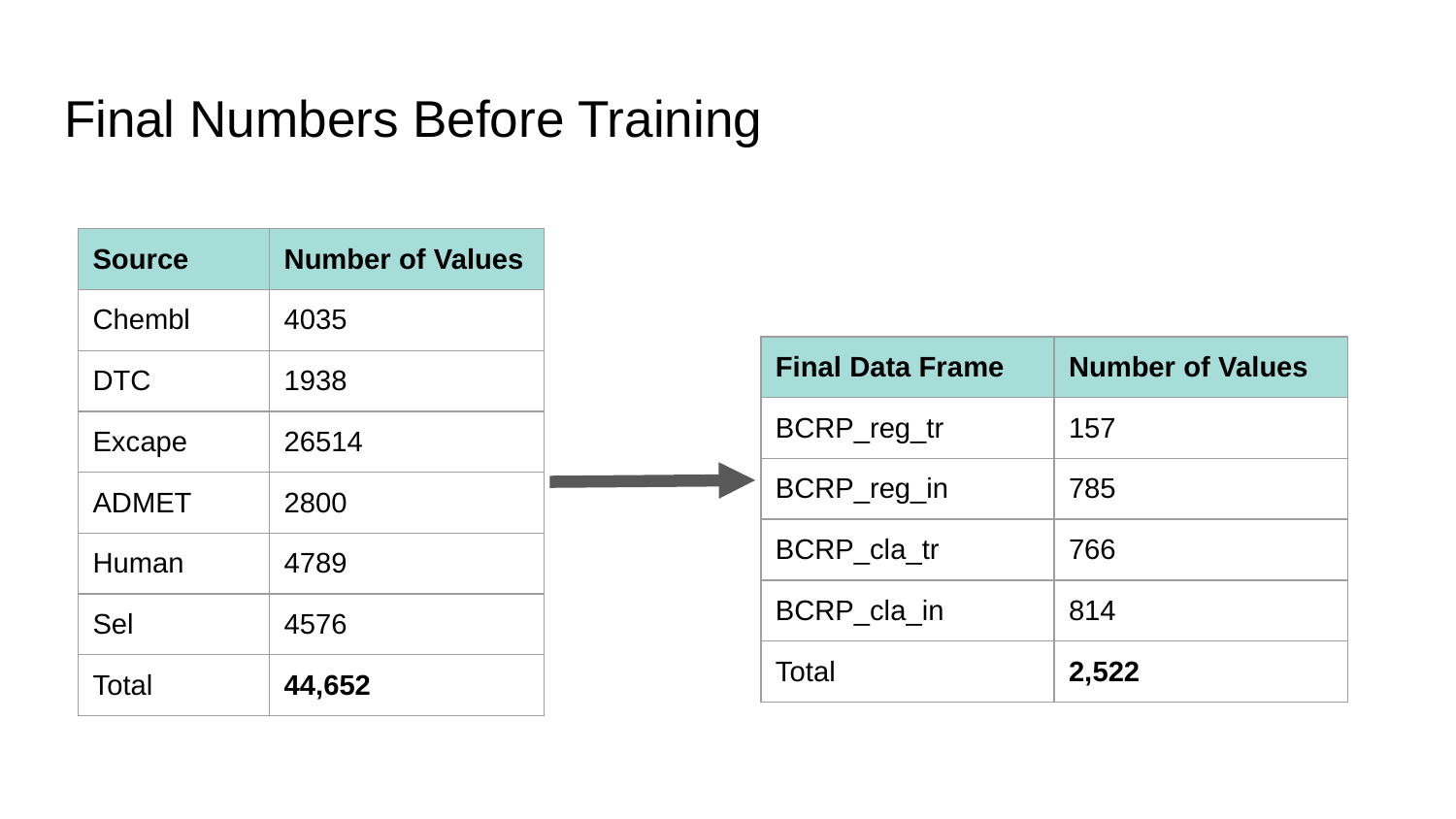

# Final Numbers Before Training
| Source | Number of Values |
| --- | --- |
| Chembl | 4035 |
| DTC | 1938 |
| Excape | 26514 |
| ADMET | 2800 |
| Human | 4789 |
| Sel | 4576 |
| Total | 44,652 |
| Final Data Frame | Number of Values |
| --- | --- |
| BCRP\_reg\_tr | 157 |
| BCRP\_reg\_in | 785 |
| BCRP\_cla\_tr | 766 |
| BCRP\_cla\_in | 814 |
| Total | 2,522 |